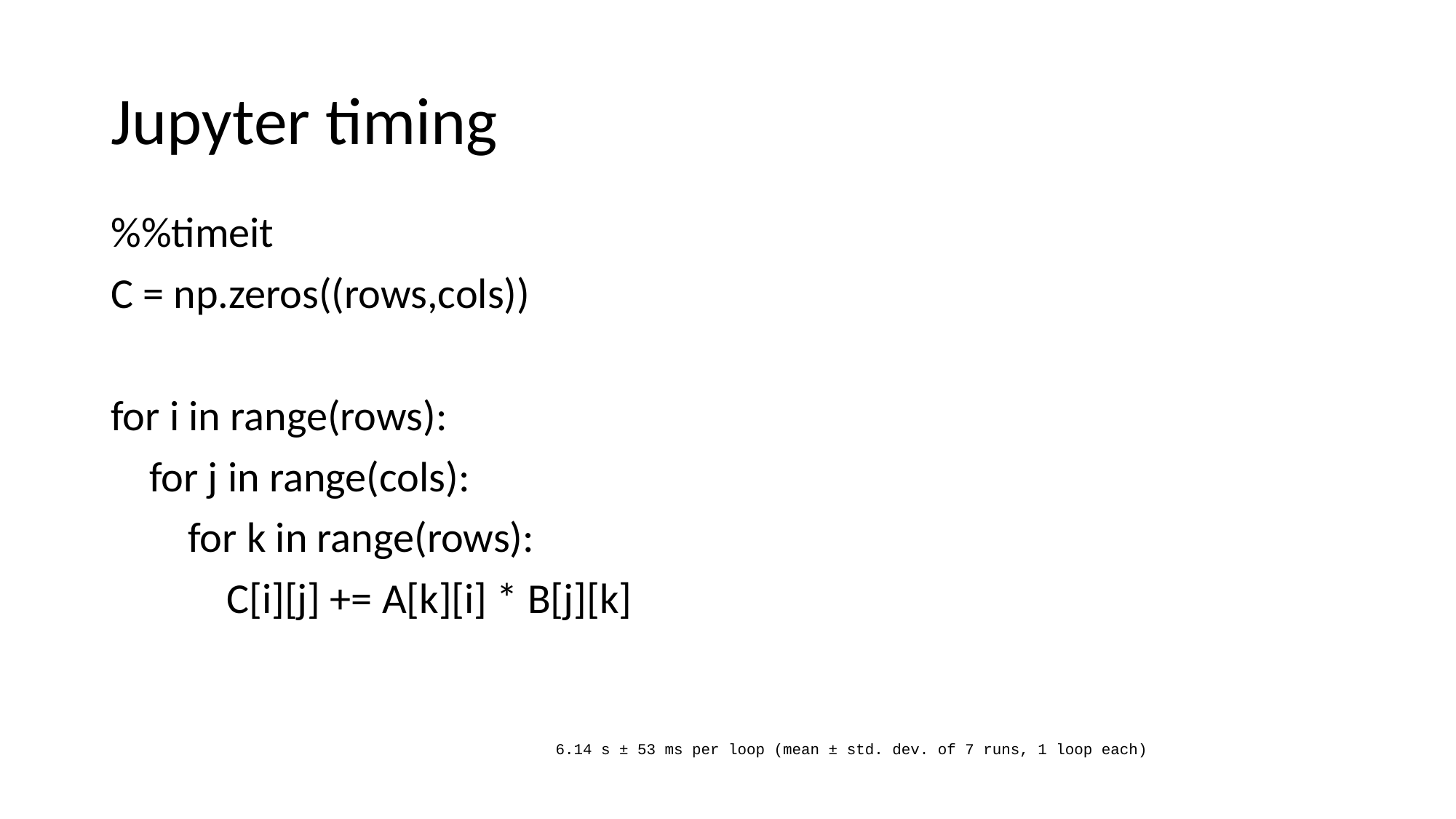

# Jupyter timing
%%timeit
C = np.zeros((rows,cols))

for i in range(rows):
    for j in range(cols):
        for k in range(rows):
            C[i][j] += A[k][i] * B[j][k]

6.14 s ± 53 ms per loop (mean ± std. dev. of 7 runs, 1 loop each)